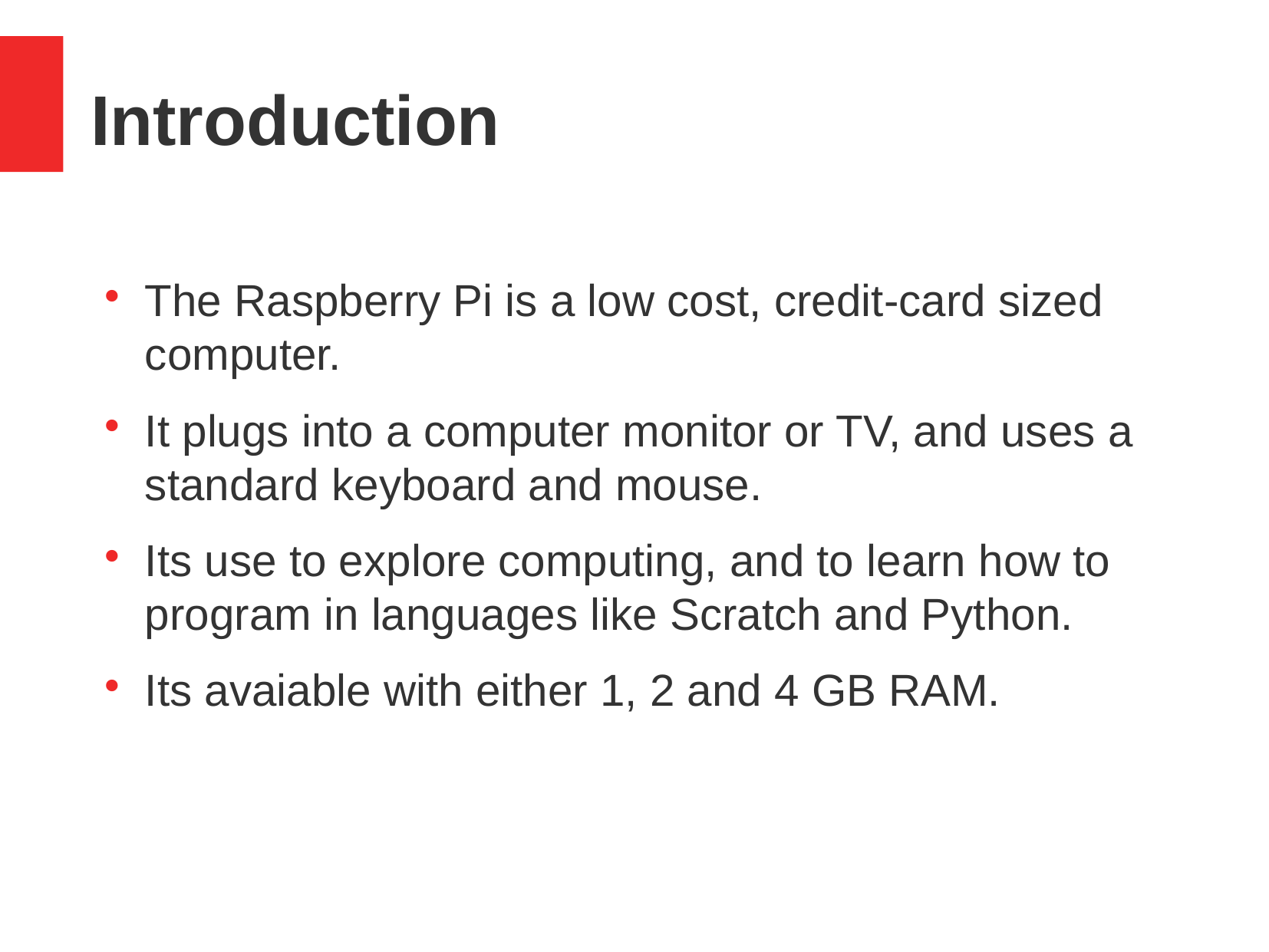

Introduction
The Raspberry Pi is a low cost, credit-card sized computer.
It plugs into a computer monitor or TV, and uses a standard keyboard and mouse.
Its use to explore computing, and to learn how to program in languages like Scratch and Python.
Its avaiable with either 1, 2 and 4 GB RAM.